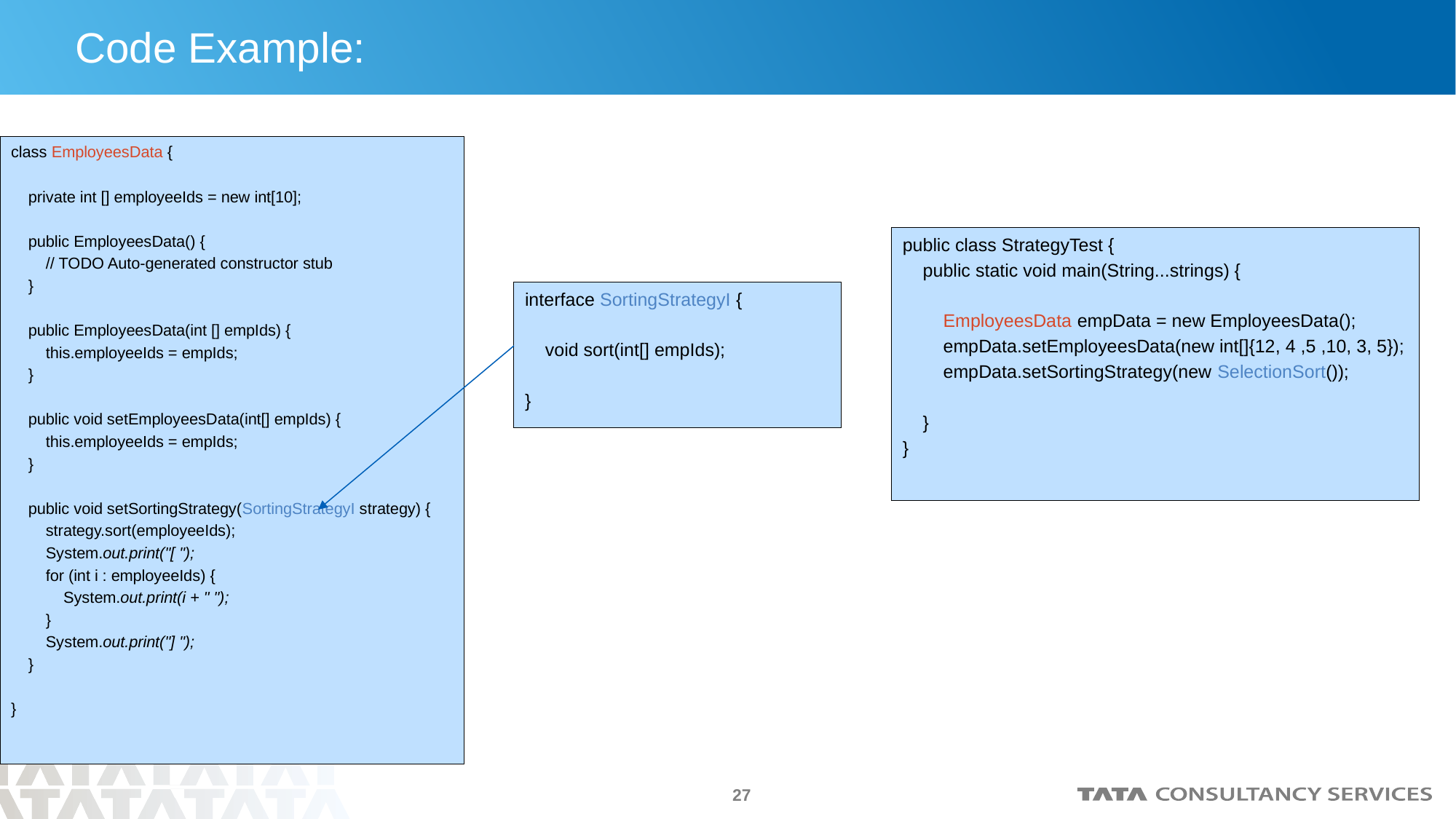

# Code Example:
class EmployeesData {

    private int [] employeeIds = new int[10];

    public EmployeesData() {
        // TODO Auto-generated constructor stub
    }

    public EmployeesData(int [] empIds) {
        this.employeeIds = empIds;
    }

    public void setEmployeesData(int[] empIds) {
        this.employeeIds = empIds;
    }

    public void setSortingStrategy(SortingStrategyI strategy) {
        strategy.sort(employeeIds);
        System.out.print("[ ");
        for (int i : employeeIds) {
            System.out.print(i + " ");
        }
        System.out.print("] ");
    }

}
public class StrategyTest {
    public static void main(String...strings) {

        EmployeesData empData = new EmployeesData();
        empData.setEmployeesData(new int[]{12, 4 ,5 ,10, 3, 5});
        empData.setSortingStrategy(new SelectionSort());

    }
}
interface SortingStrategyI {

    void sort(int[] empIds);

}